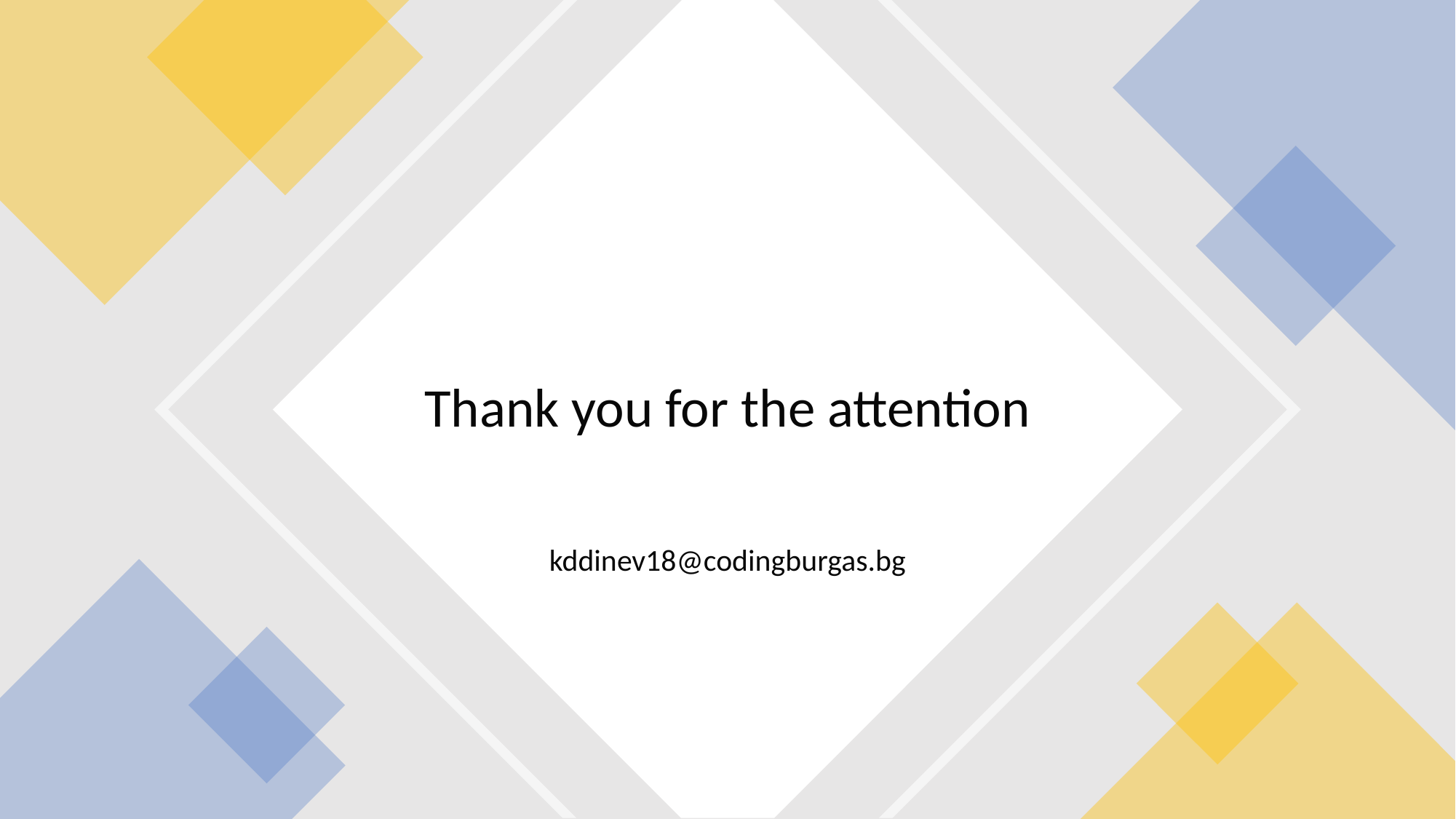

# Thank you for the attention
kddinev18@codingburgas.bg